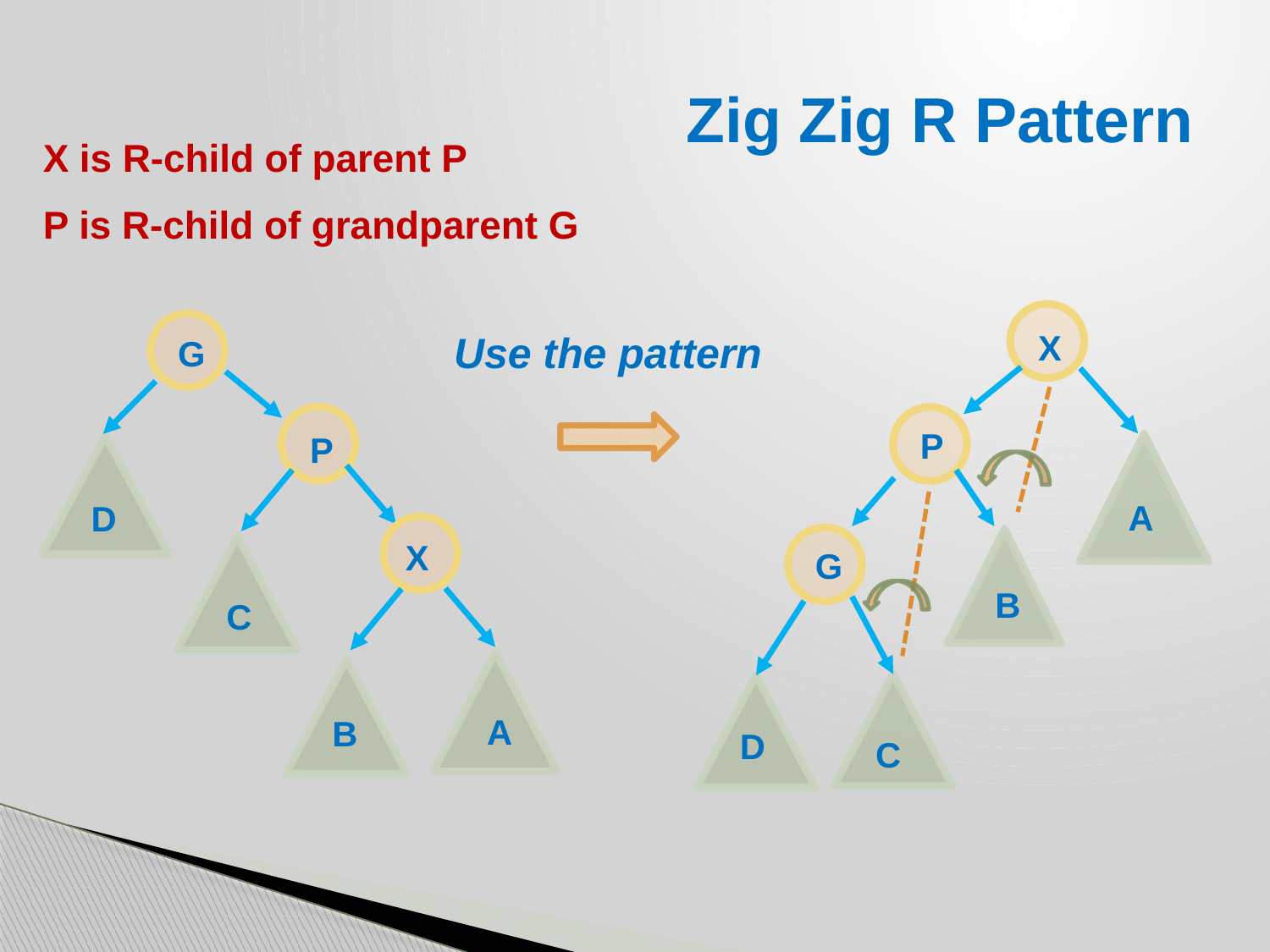

# Zig Zig R Pattern
X is R-child of parent P
P is R-child of grandparent G

X

P

A

G
B

D
C

G

P

D

X

C

A
B
Use the pattern